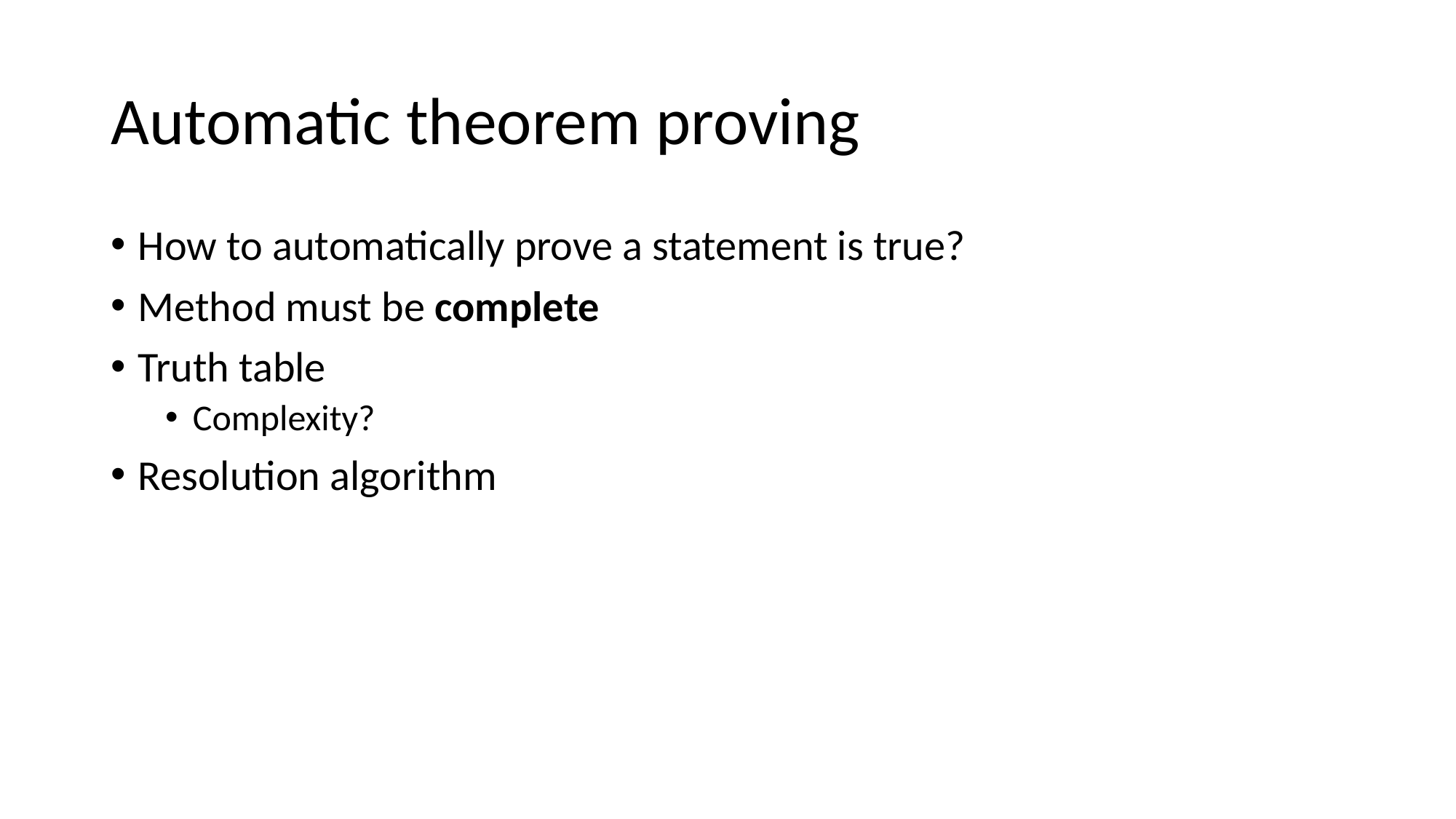

# Automatic theorem proving
How to automatically prove a statement is true?
Method must be complete
Truth table
Complexity?
Resolution algorithm